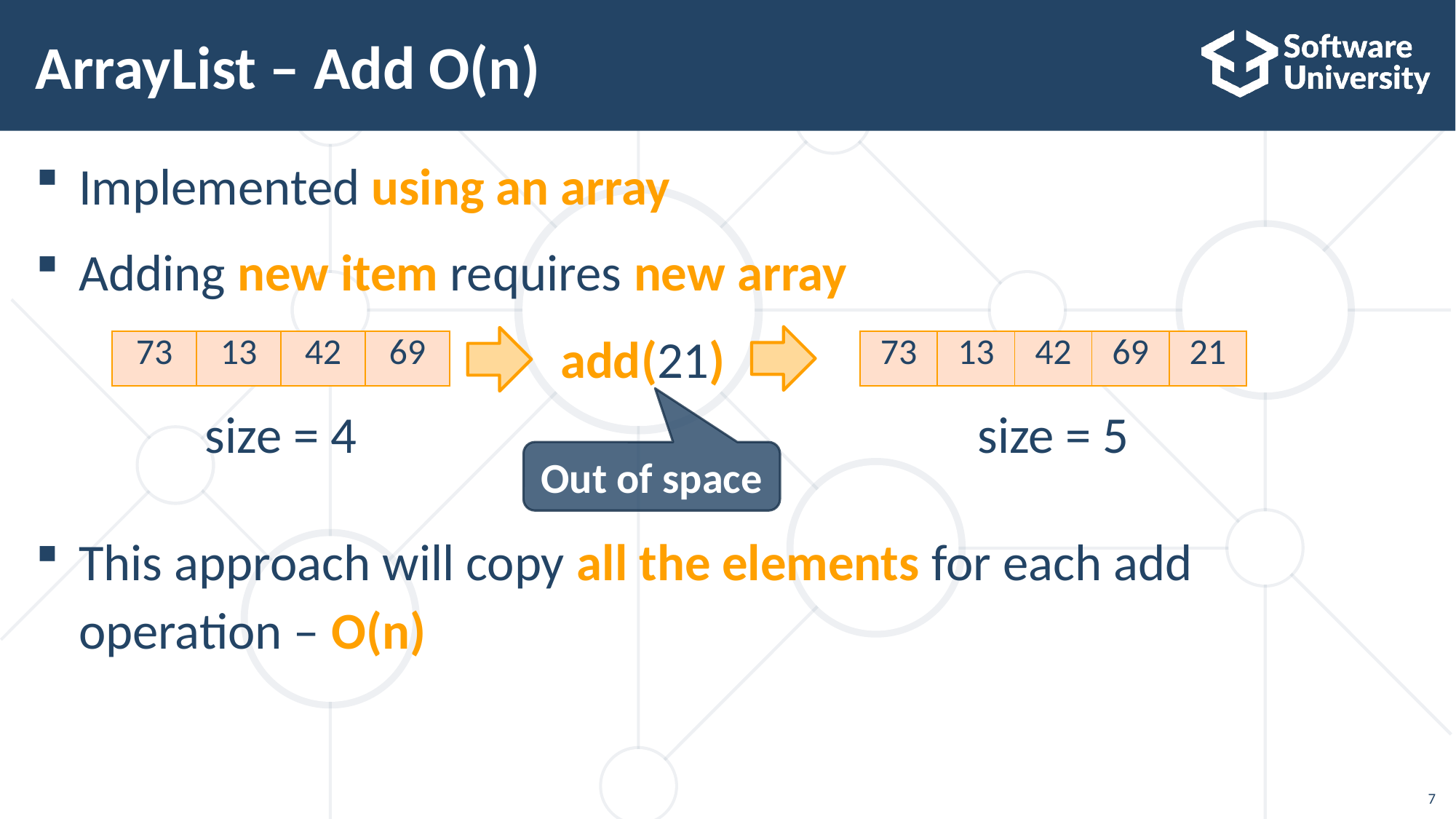

7
# ArrayList – Add O(n)
Implemented using an array
Adding new item requires new array
This approach will copy all the elements for each add   operation – O(n)
add(21)

| 73 | 13 | 42 | 69 |
| --- | --- | --- | --- |
| 73 | 13 | 42 | 69 | 21 |
| --- | --- | --- | --- | --- |
size = 4
size = 5
Out of space